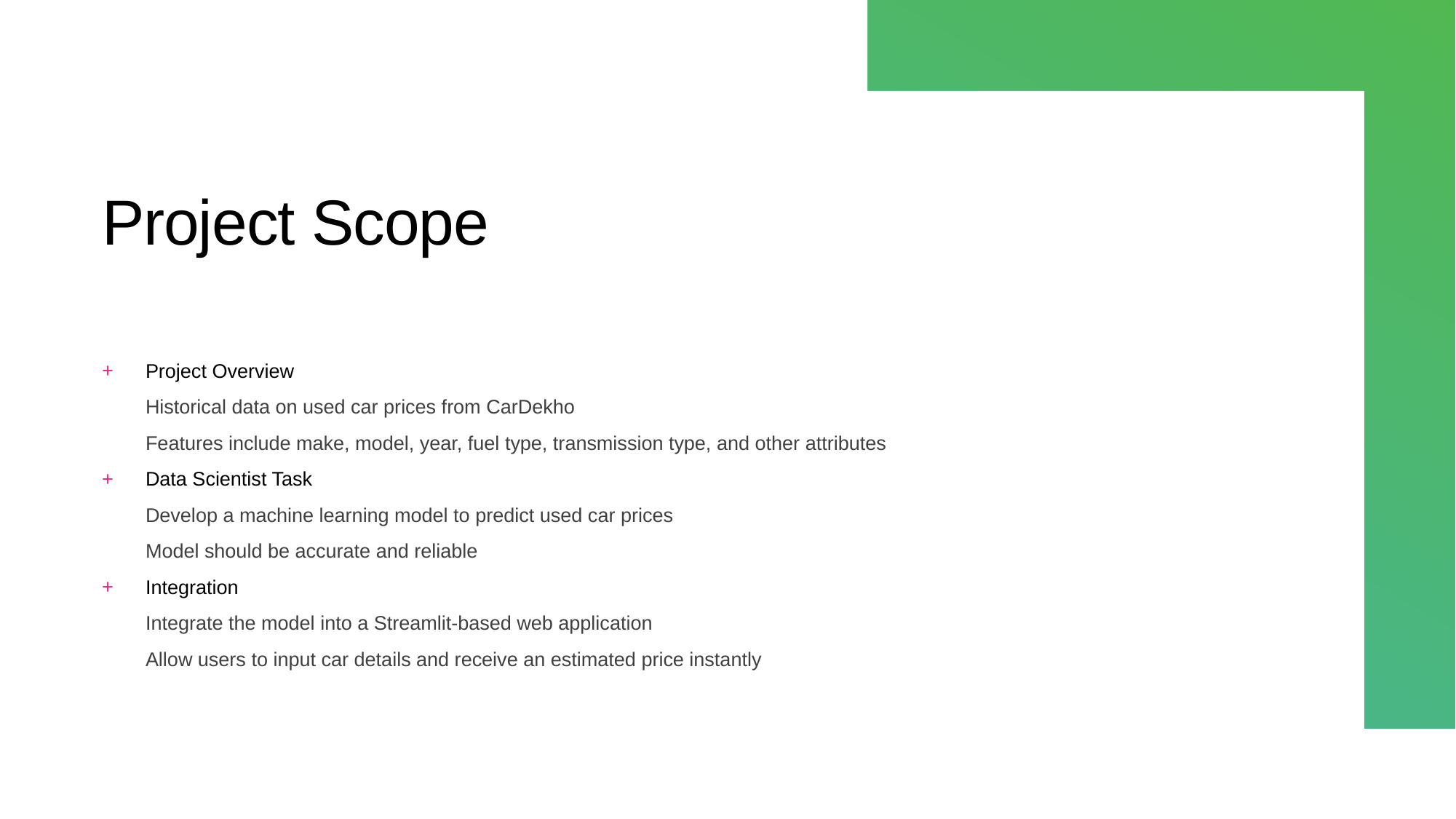

# Project Scope
Project Overview
Historical data on used car prices from CarDekho
Features include make, model, year, fuel type, transmission type, and other attributes
Data Scientist Task
Develop a machine learning model to predict used car prices
Model should be accurate and reliable
Integration
Integrate the model into a Streamlit-based web application
Allow users to input car details and receive an estimated price instantly